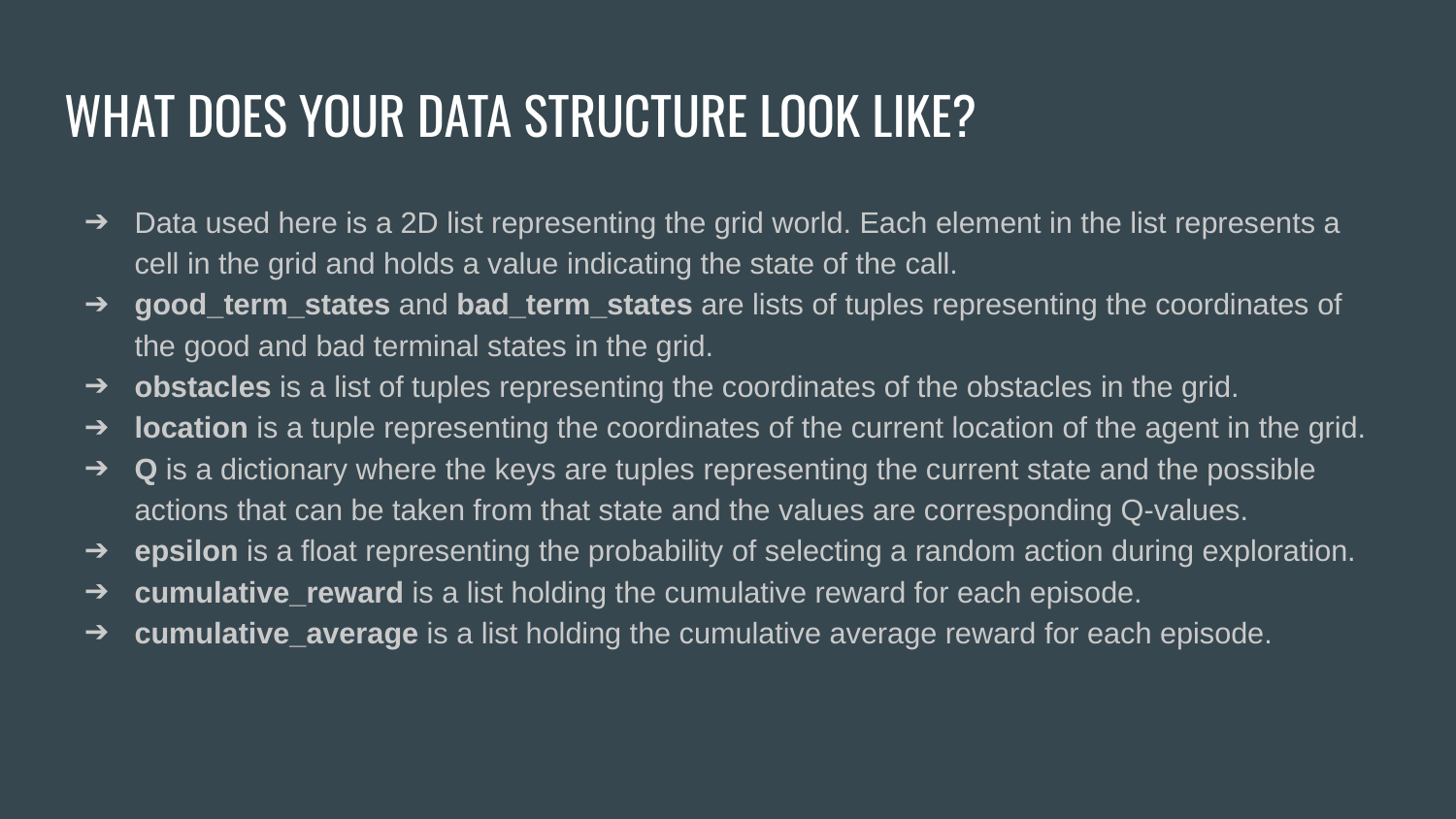

# WHAT DOES YOUR DATA STRUCTURE LOOK LIKE?
Data used here is a 2D list representing the grid world. Each element in the list represents a cell in the grid and holds a value indicating the state of the call.
good_term_states and bad_term_states are lists of tuples representing the coordinates of the good and bad terminal states in the grid.
obstacles is a list of tuples representing the coordinates of the obstacles in the grid.
location is a tuple representing the coordinates of the current location of the agent in the grid.
Q is a dictionary where the keys are tuples representing the current state and the possible actions that can be taken from that state and the values are corresponding Q-values.
epsilon is a float representing the probability of selecting a random action during exploration.
cumulative_reward is a list holding the cumulative reward for each episode.
cumulative_average is a list holding the cumulative average reward for each episode.